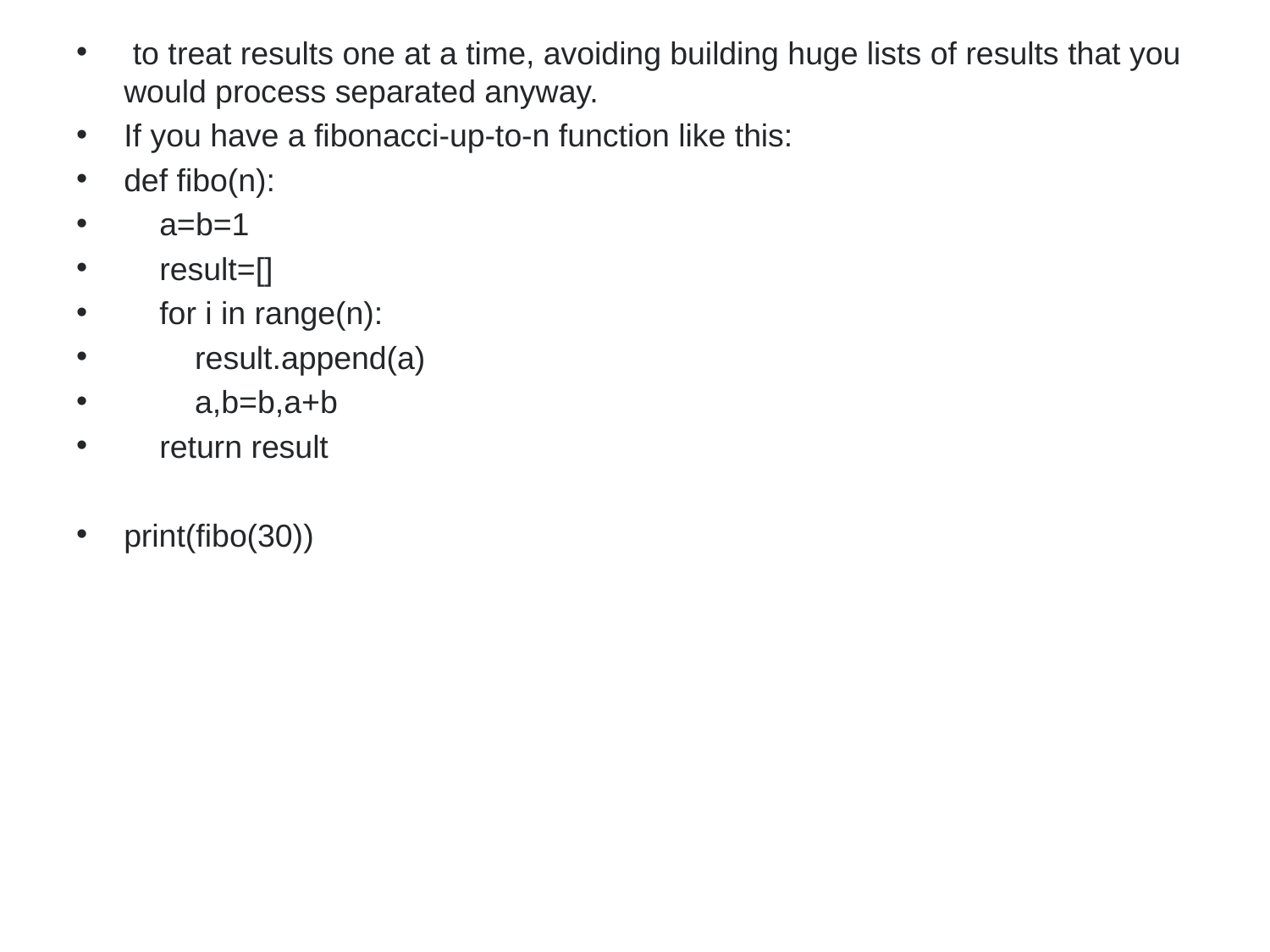

to treat results one at a time, avoiding building huge lists of results that you would process separated anyway.
If you have a fibonacci-up-to-n function like this:
def fibo(n):
    a=b=1
    result=[]
    for i in range(n):
        result.append(a)
        a,b=b,a+b
    return result

print(fibo(30))